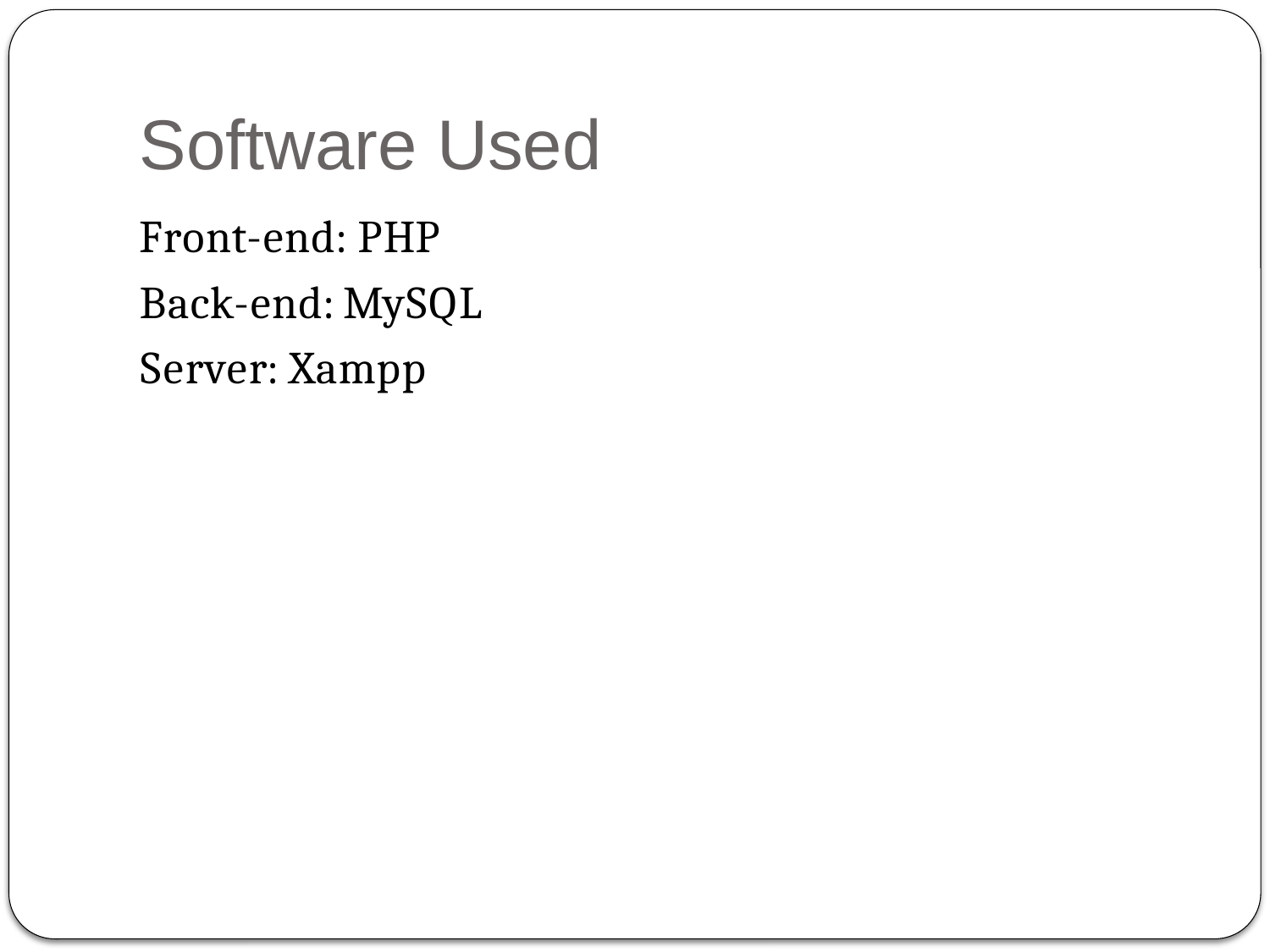

# Software Used
Front-end: PHP
Back-end: MySQL
Server: Xampp